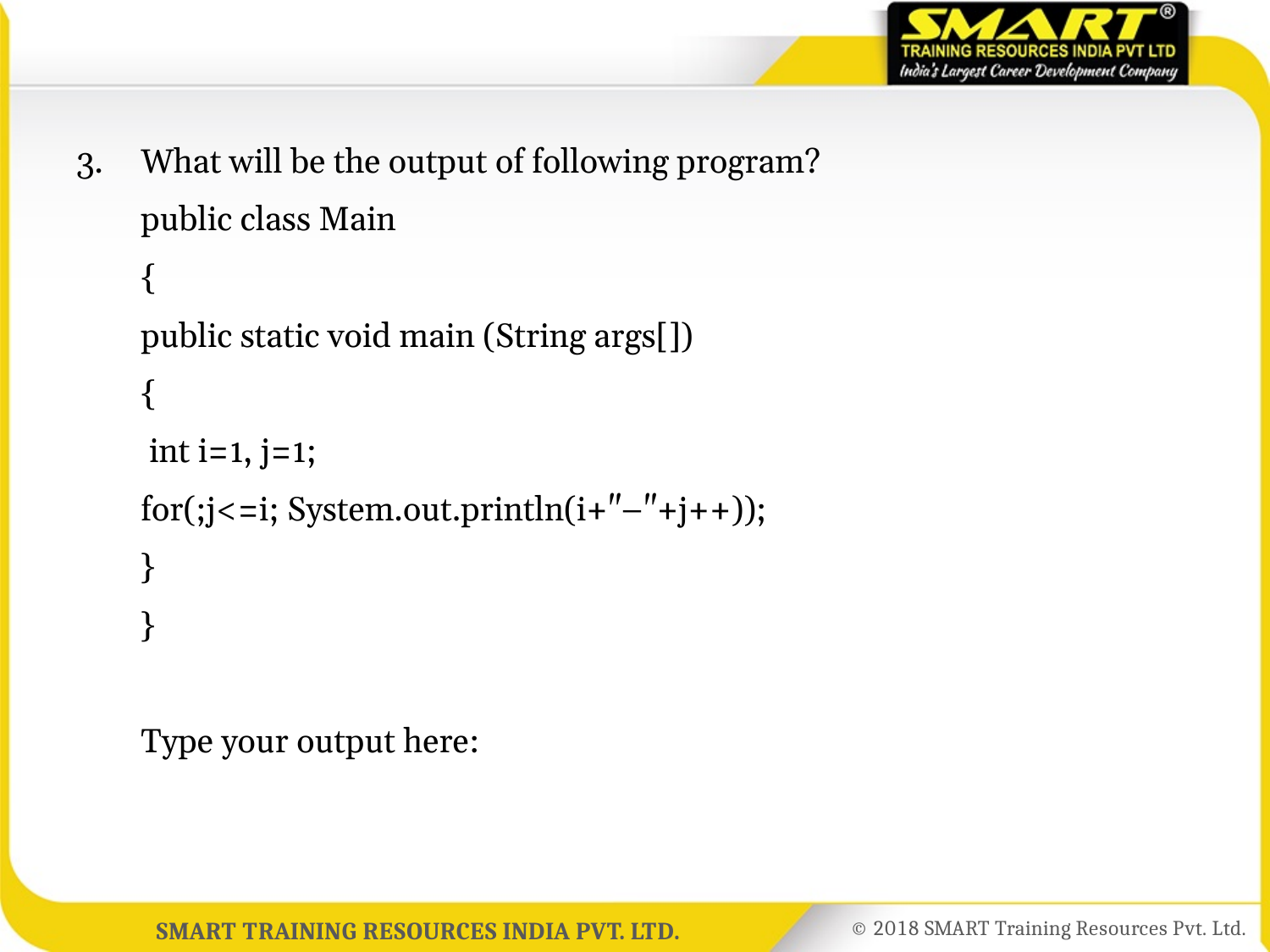

3.	What will be the output of following program?
	public class Main
	{
	public static void main (String args[])
	{
	 int i=1, j=1;
	for(;j<=i; System.out.println(i+"–"+j++));
	}
	}

	Type your output here: